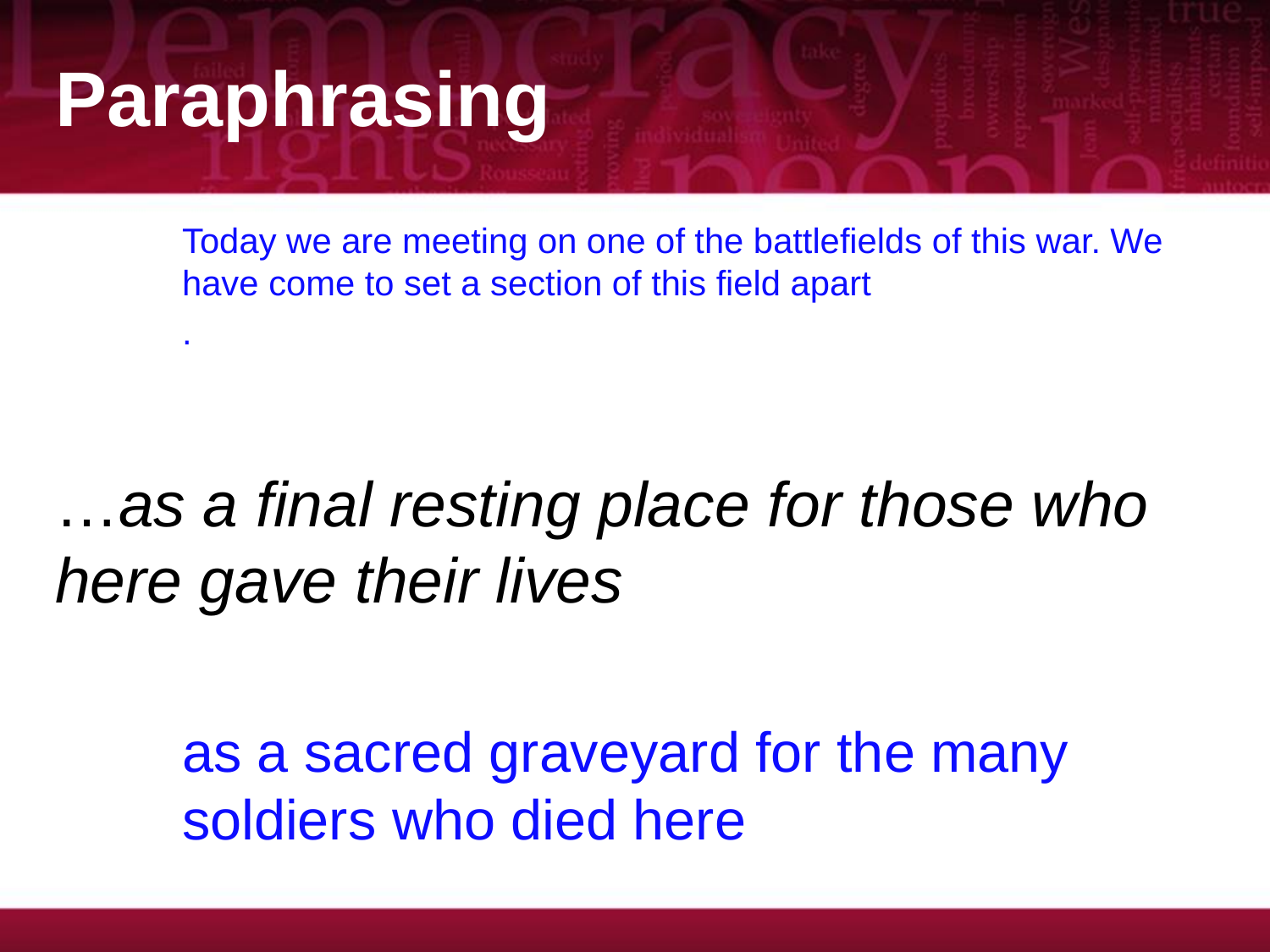

# Paraphrasing
Today we are meeting on one of the battlefields of this war. We have come to set a section of this field apart
.

…as a final resting place for those who here gave their lives

as a sacred graveyard for the many soldiers who died here